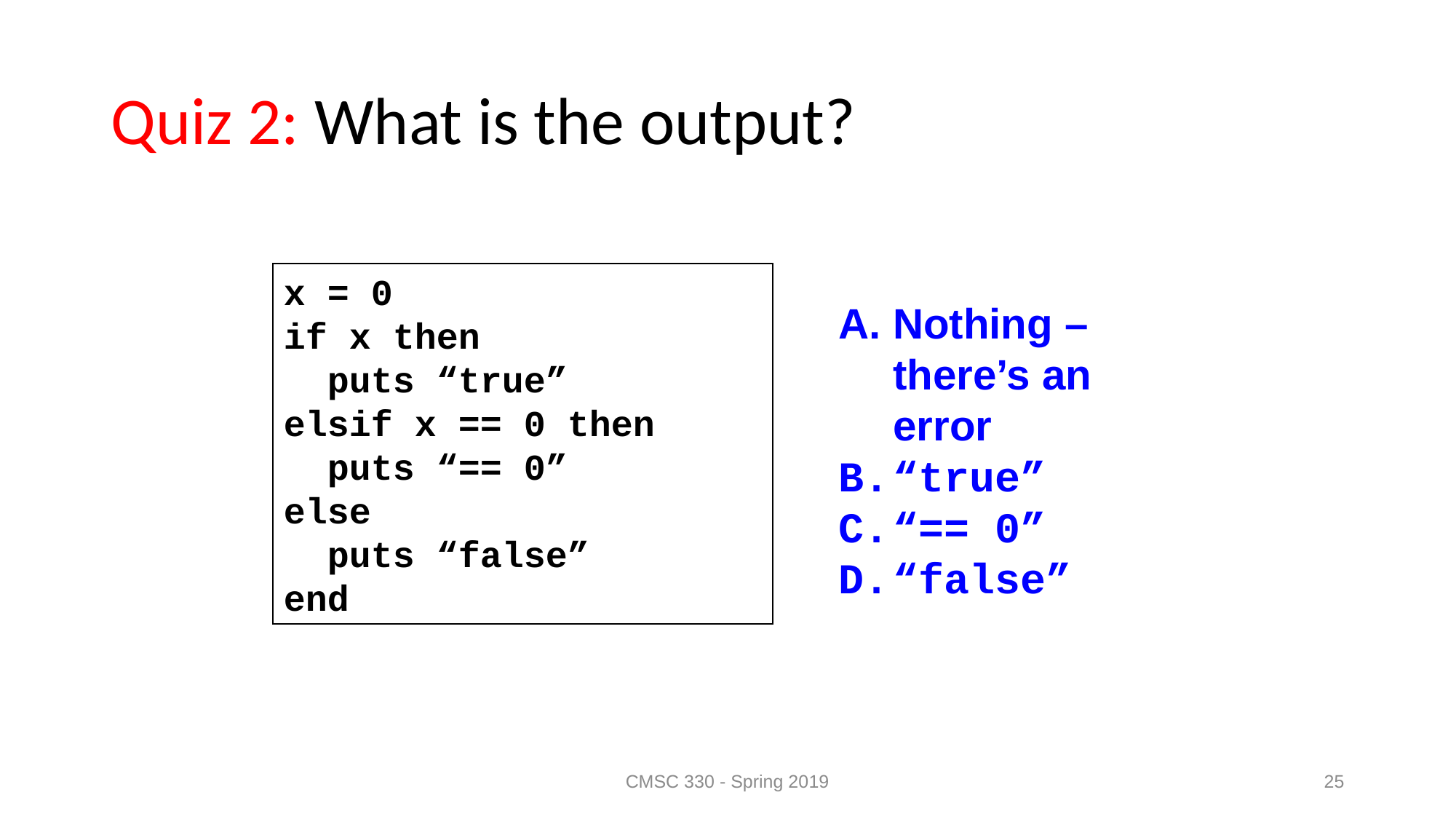

# Quiz 2: What is the output?

x = 0
if x then
  puts “true”
elsif x == 0 then
  puts “== 0”
else
  puts “false”
end
Nothing – there’s an error
“true”
“== 0”
“false”
CMSC 330 - Spring 2019
25